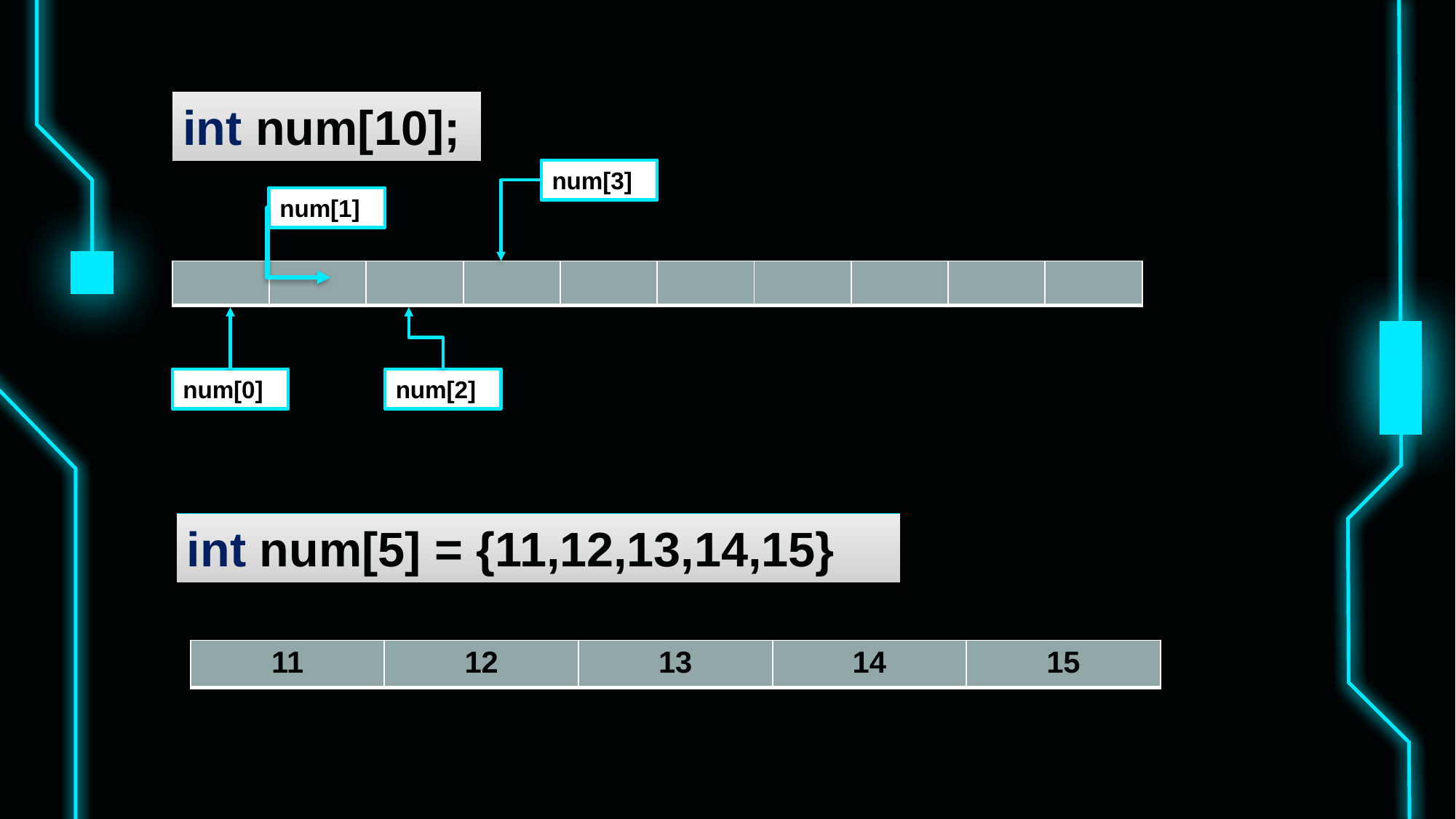

int num[10];
num[3]
num[1]
|  |  |  |  |  |  |  |  |  |  |
| --- | --- | --- | --- | --- | --- | --- | --- | --- | --- |
num[0]
num[2]
int num[5] = {11,12,13,14,15}
| 11 | 12 | 13 | 14 | 15 |
| --- | --- | --- | --- | --- |